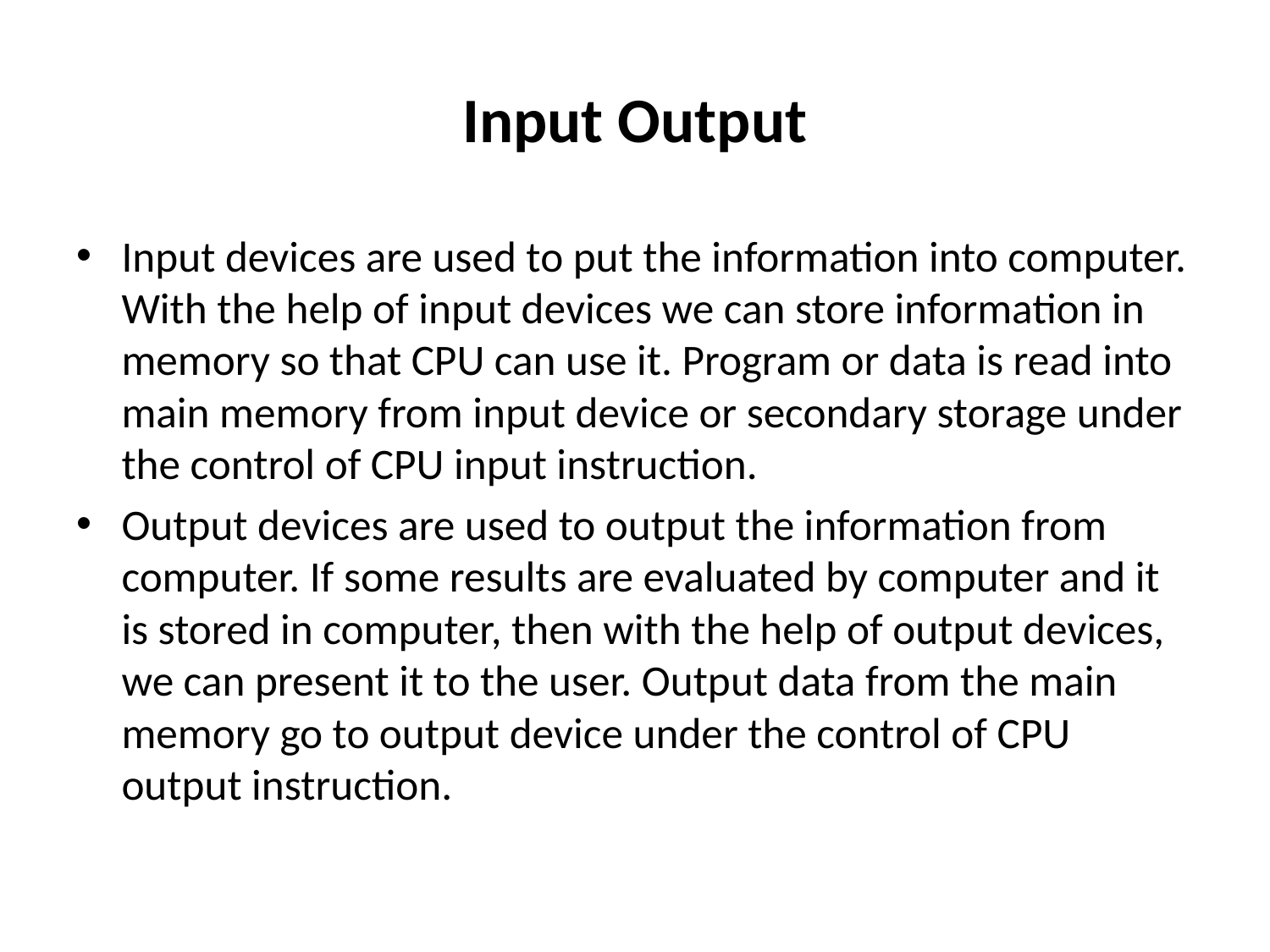

# Input Output
Input devices are used to put the information into computer. With the help of input devices we can store information in memory so that CPU can use it. Program or data is read into main memory from input device or secondary storage under the control of CPU input instruction.
Output devices are used to output the information from computer. If some results are evaluated by computer and it is stored in computer, then with the help of output devices, we can present it to the user. Output data from the main memory go to output device under the control of CPU output instruction.